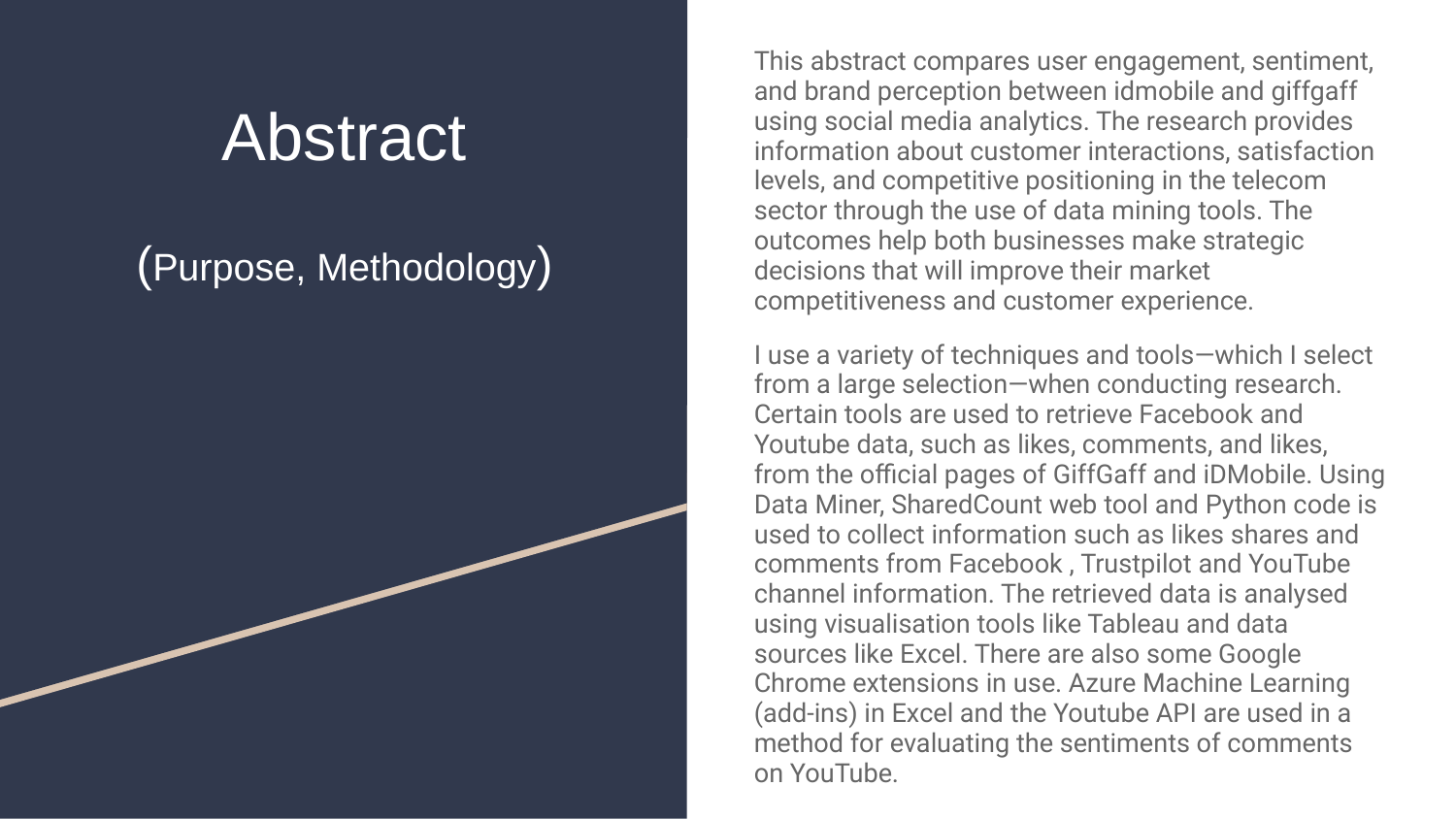

This abstract compares user engagement, sentiment, and brand perception between idmobile and giffgaff using social media analytics. The research provides information about customer interactions, satisfaction levels, and competitive positioning in the telecom sector through the use of data mining tools. The outcomes help both businesses make strategic decisions that will improve their market competitiveness and customer experience.
I use a variety of techniques and tools—which I select from a large selection—when conducting research. Certain tools are used to retrieve Facebook and Youtube data, such as likes, comments, and likes, from the official pages of GiffGaff and iDMobile. Using Data Miner, SharedCount web tool and Python code is used to collect information such as likes shares and comments from Facebook , Trustpilot and YouTube channel information. The retrieved data is analysed using visualisation tools like Tableau and data sources like Excel. There are also some Google Chrome extensions in use. Azure Machine Learning (add-ins) in Excel and the Youtube API are used in a method for evaluating the sentiments of comments on YouTube.

# Abstract

(Purpose, Methodology)